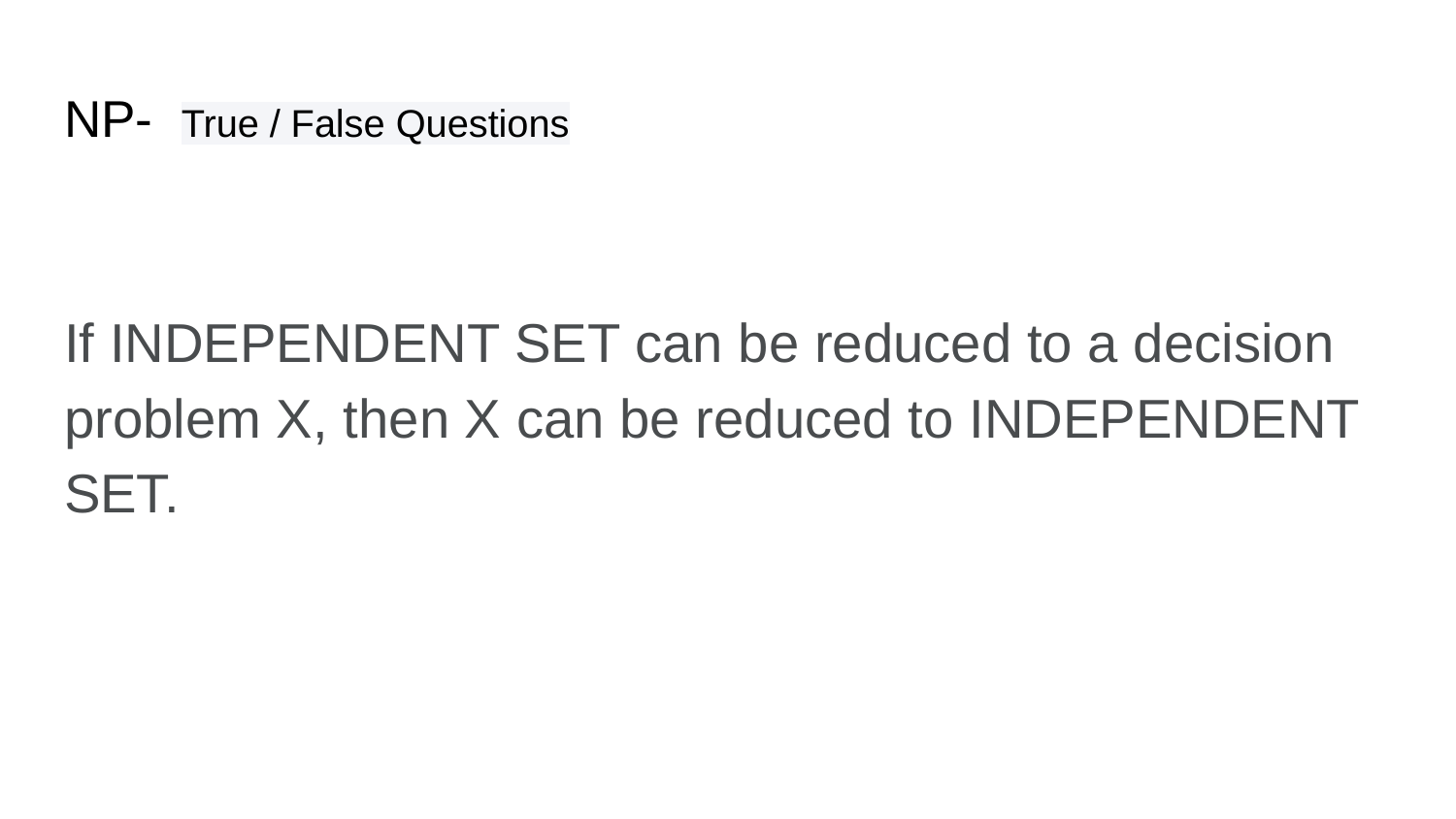

# NP-  True / False Questions

If INDEPENDENT SET can be reduced to a decision problem X, then X can be reduced to INDEPENDENT SET.